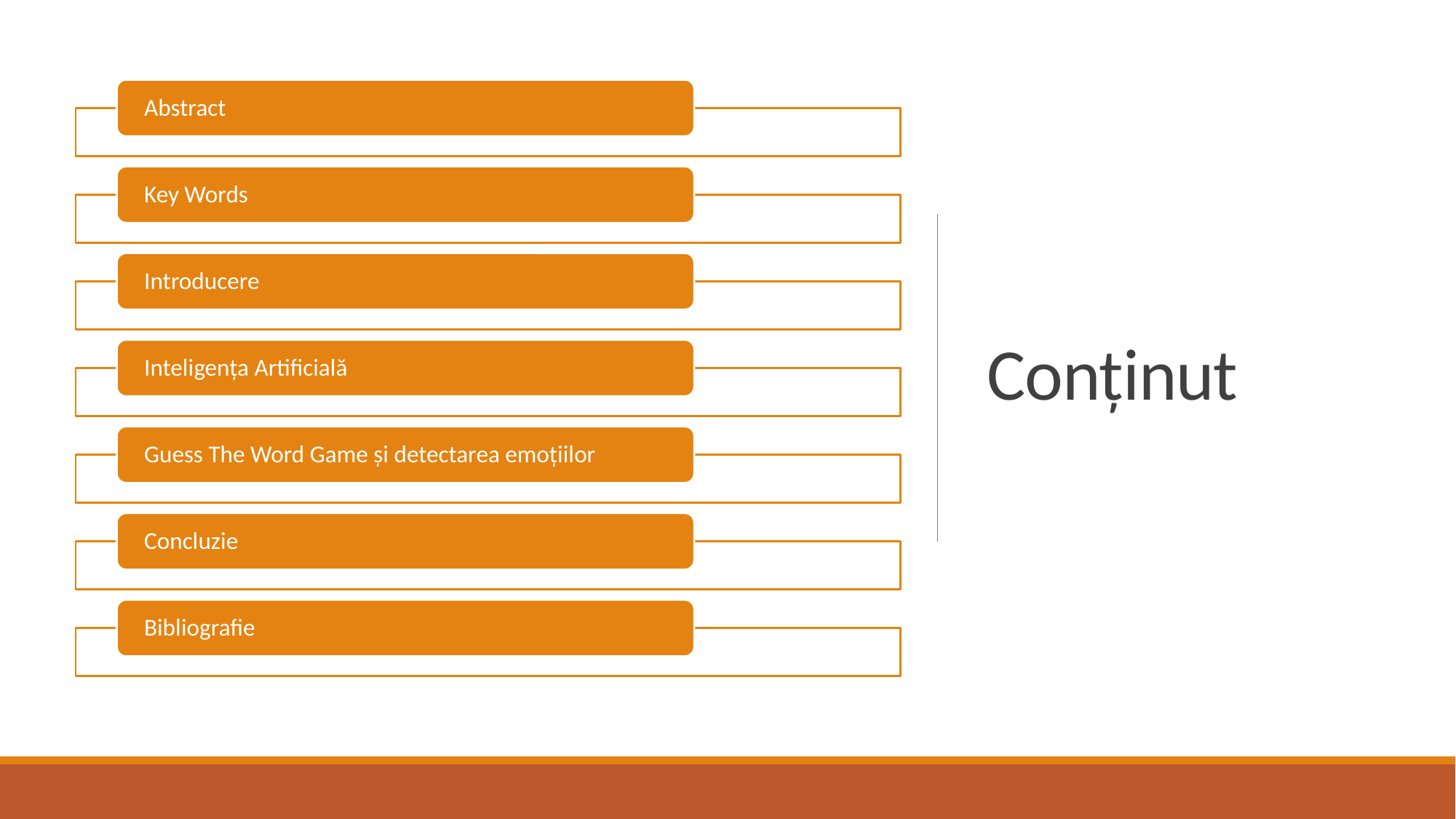

# Conținut
Abstract
Key Words
Introducere
Inteligența Artificială
Guess The Word Game și detectarea emoțiilor
Concluzie
Bibliografie